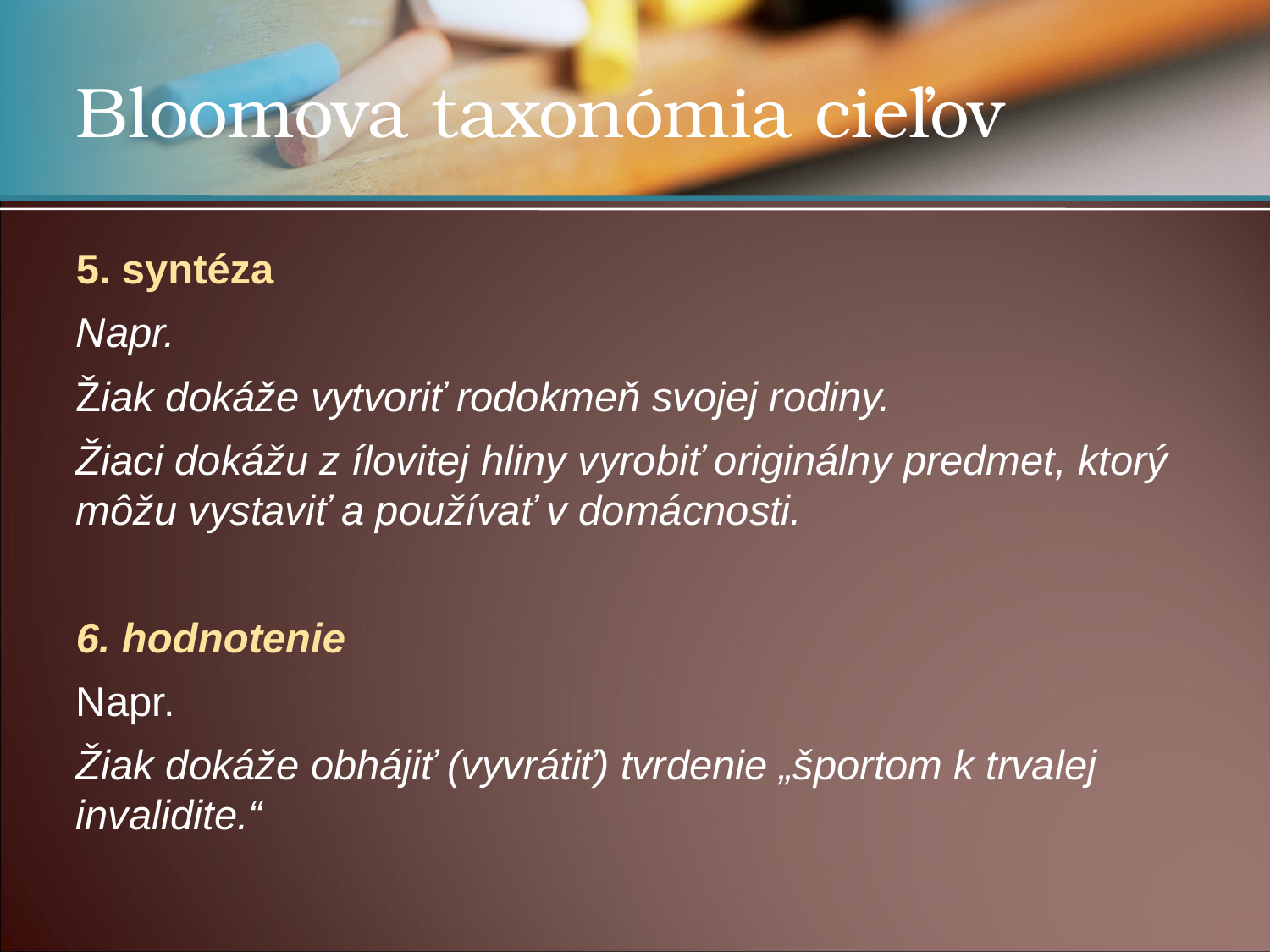

# Bloomova taxonómia cieľov
5. syntéza
Napr.
Žiak dokáže vytvoriť rodokmeň svojej rodiny.
Žiaci dokážu z ílovitej hliny vyrobiť originálny predmet, ktorý môžu vystaviť a používať v domácnosti.

6. hodnotenie
Napr.
Žiak dokáže obhájiť (vyvrátiť) tvrdenie „športom k trvalej invalidite.“